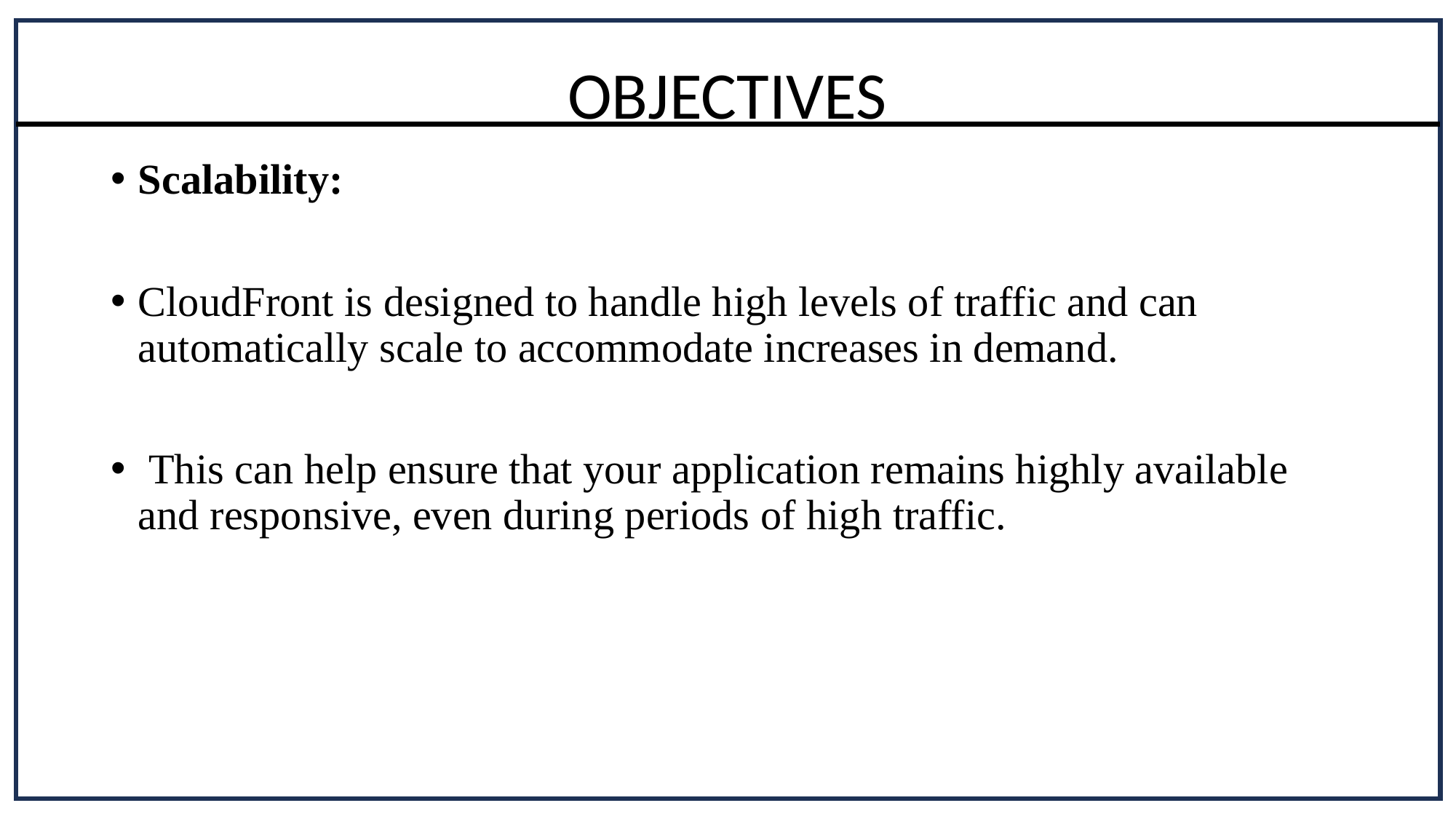

# OBJECTIVES
Scalability:

CloudFront is designed to handle high levels of traffic and can automatically scale to accommodate increases in demand.

 This can help ensure that your application remains highly available and responsive, even during periods of high traffic.